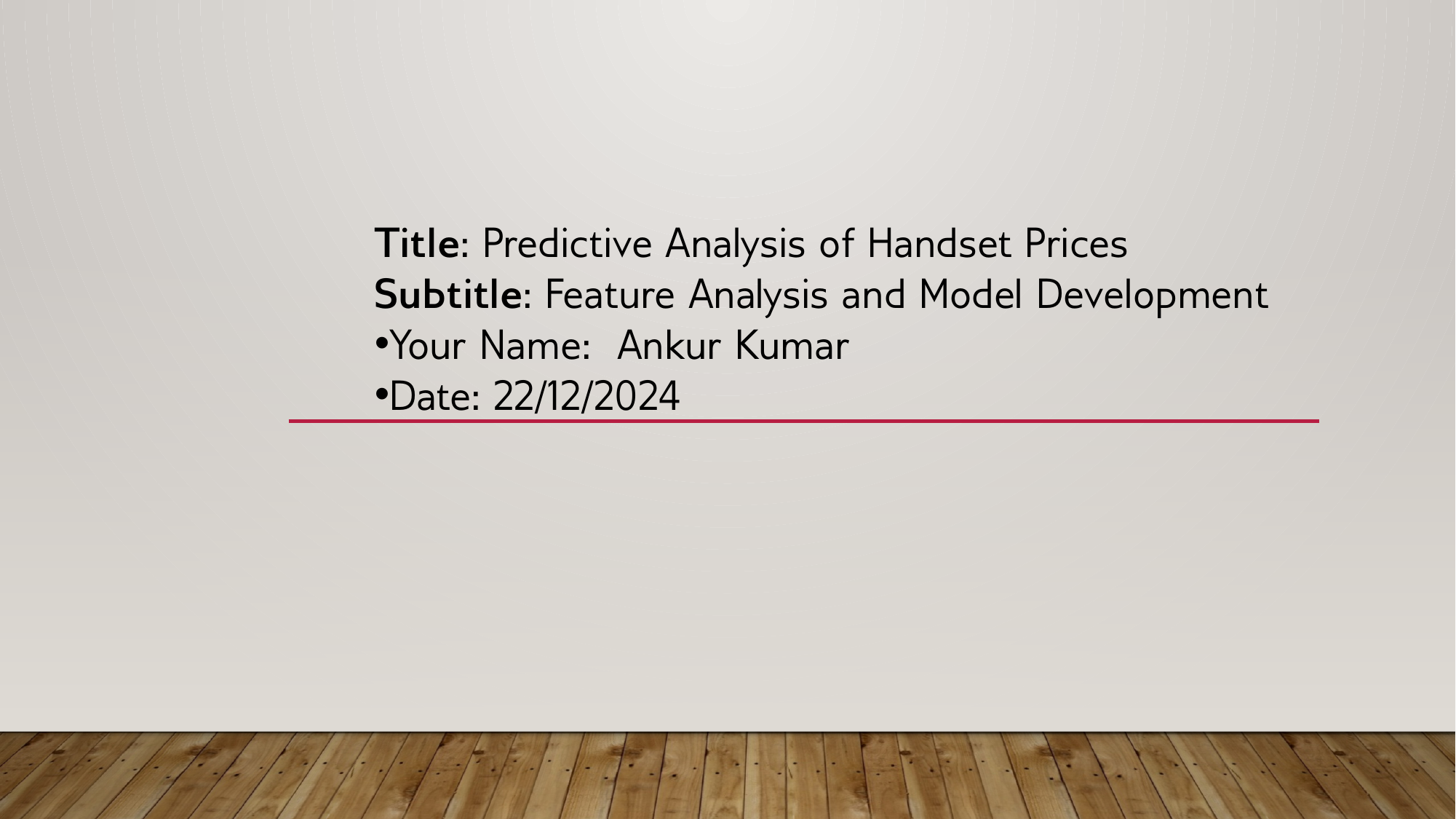

Title: Predictive Analysis of Handset Prices
Subtitle: Feature Analysis and Model Development
Your Name:  Ankur Kumar
Date: 22/12/2024